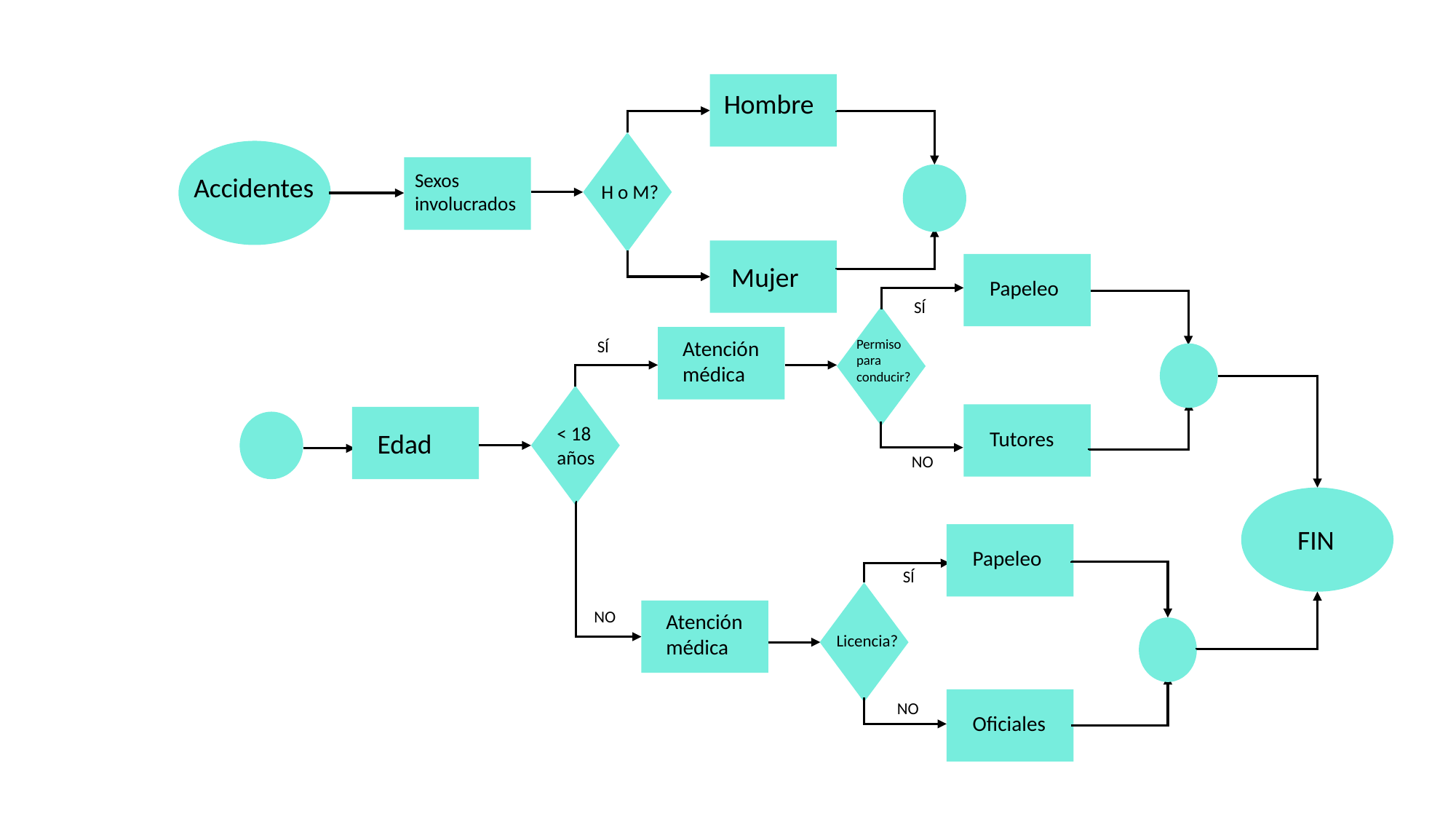

Hombre

Sexos
involucrados

Accidentes
H o M?

Mujer
Papeleo
SÍ

Atención
médica
Permiso para
conducir?
SÍ

< 18 años
Tutores
Edad
NO

FIN

Papeleo
SÍ

NO

Atención
médica

Licencia?

NO
Oficiales